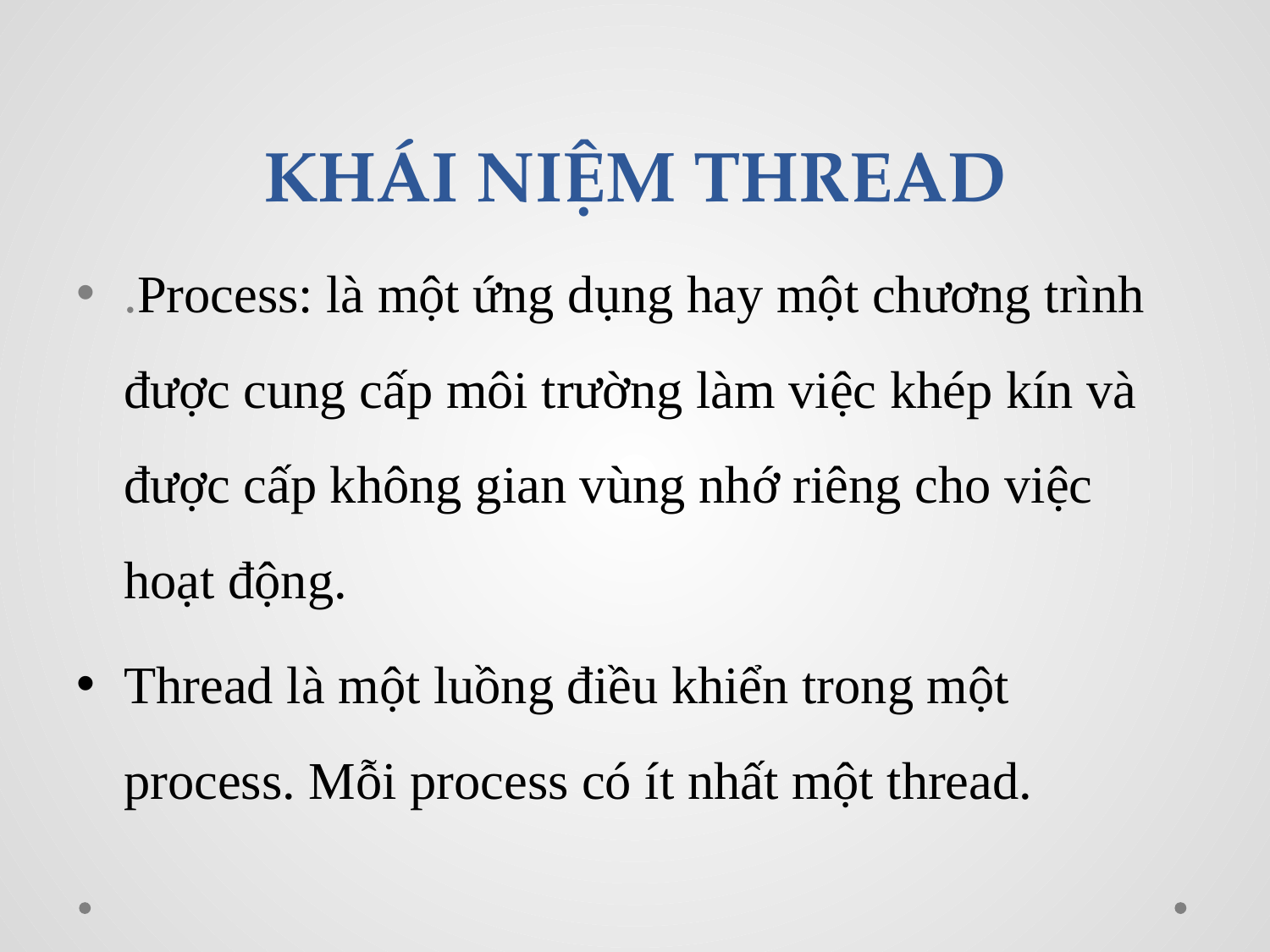

# KHÁI NIỆM THREAD
.Process: là một ứng dụng hay một chương trình được cung cấp môi trường làm việc khép kín và được cấp không gian vùng nhớ riêng cho việc hoạt động.
Thread là một luồng điều khiển trong một process. Mỗi process có ít nhất một thread.